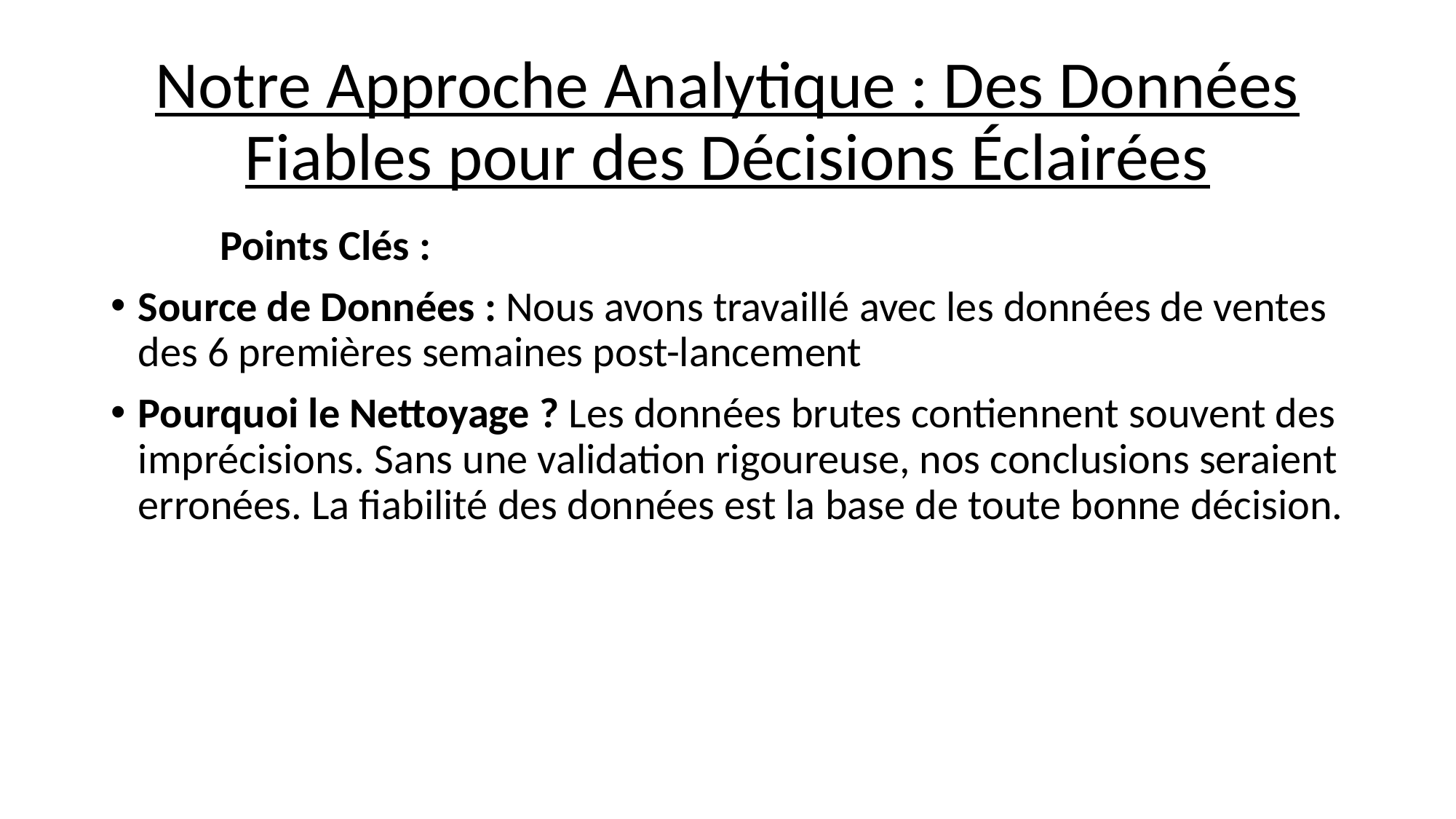

# Notre Approche Analytique : Des Données Fiables pour des Décisions Éclairées
	Points Clés :
Source de Données : Nous avons travaillé avec les données de ventes des 6 premières semaines post-lancement
Pourquoi le Nettoyage ? Les données brutes contiennent souvent des imprécisions. Sans une validation rigoureuse, nos conclusions seraient erronées. La fiabilité des données est la base de toute bonne décision.